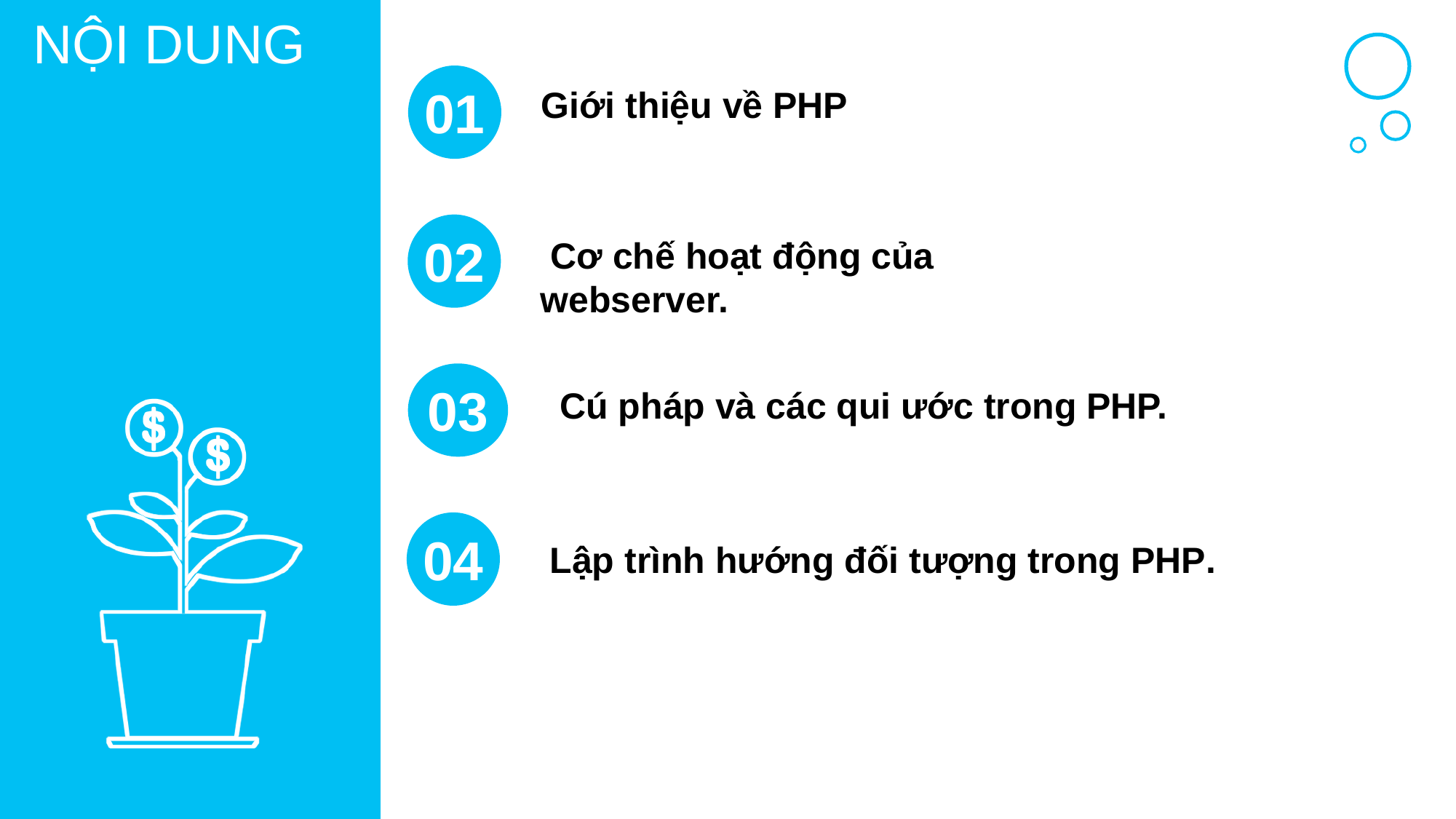

NỘI DUNG

01
Giới thiệu về PHP

02
 Cơ chế hoạt động của webserver.

03
 Cú pháp và các qui ước trong PHP.

04
 Lập trình hướng đối tượng trong PHP.